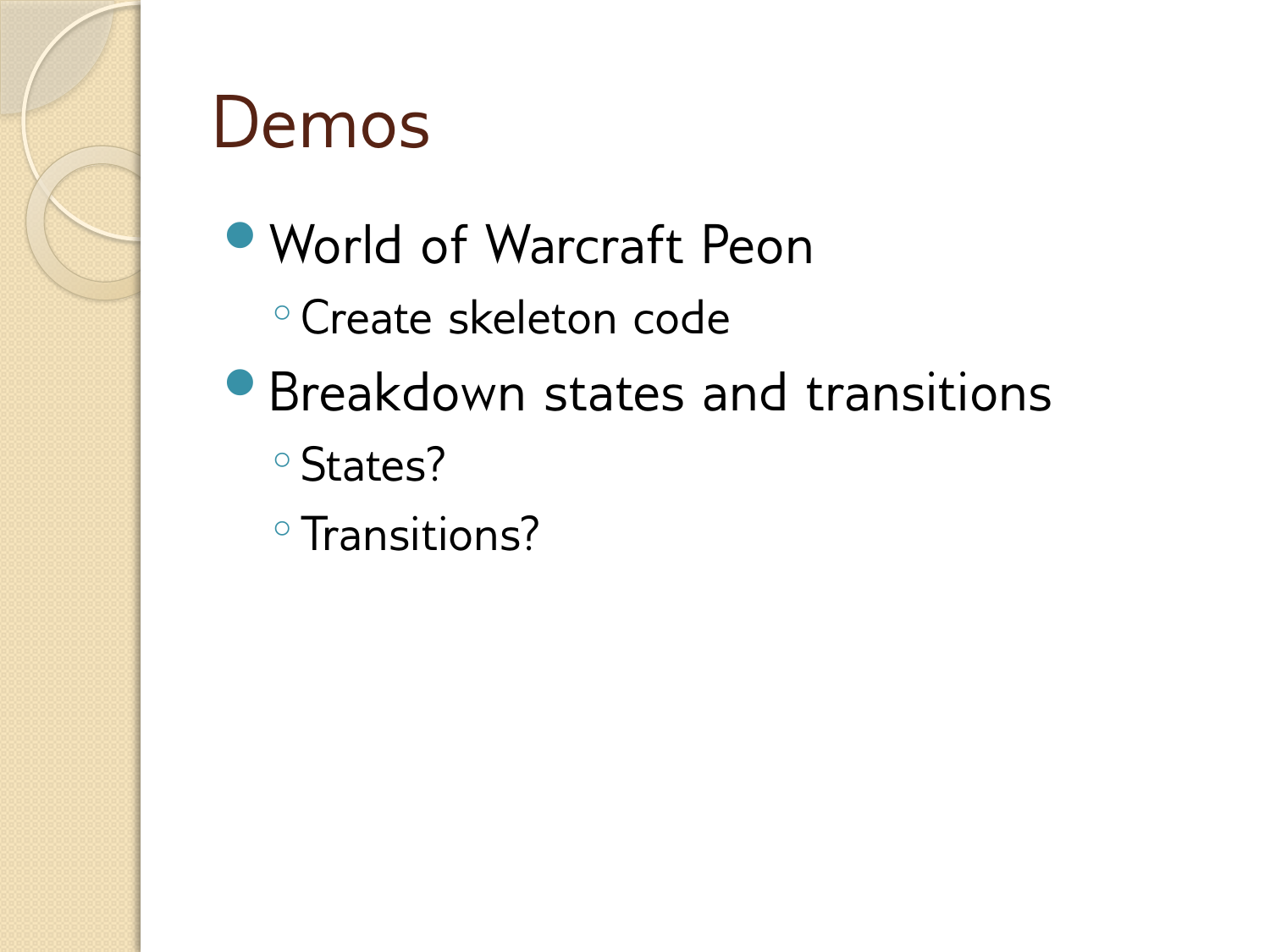

# Demos
World of Warcraft Peon
Create skeleton code
Breakdown states and transitions
States?
Transitions?